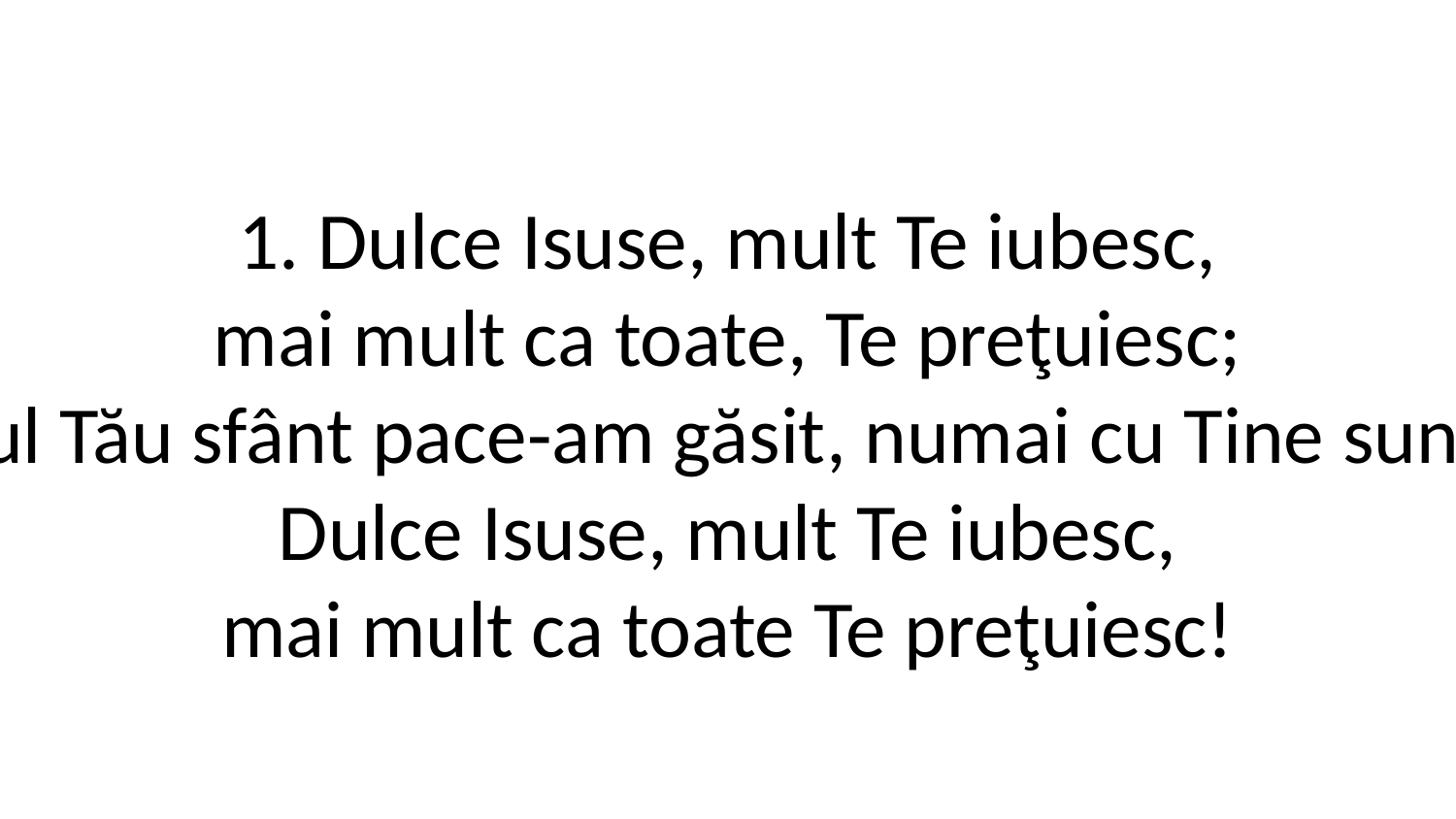

1. Dulce Isuse, mult Te iubesc,
mai mult ca toate, Te preţuiesc;
la pieptul Tău sfânt pace-am găsit, numai cu Tine sunt fericit!
Dulce Isuse, mult Te iubesc,
mai mult ca toate Te preţuiesc!